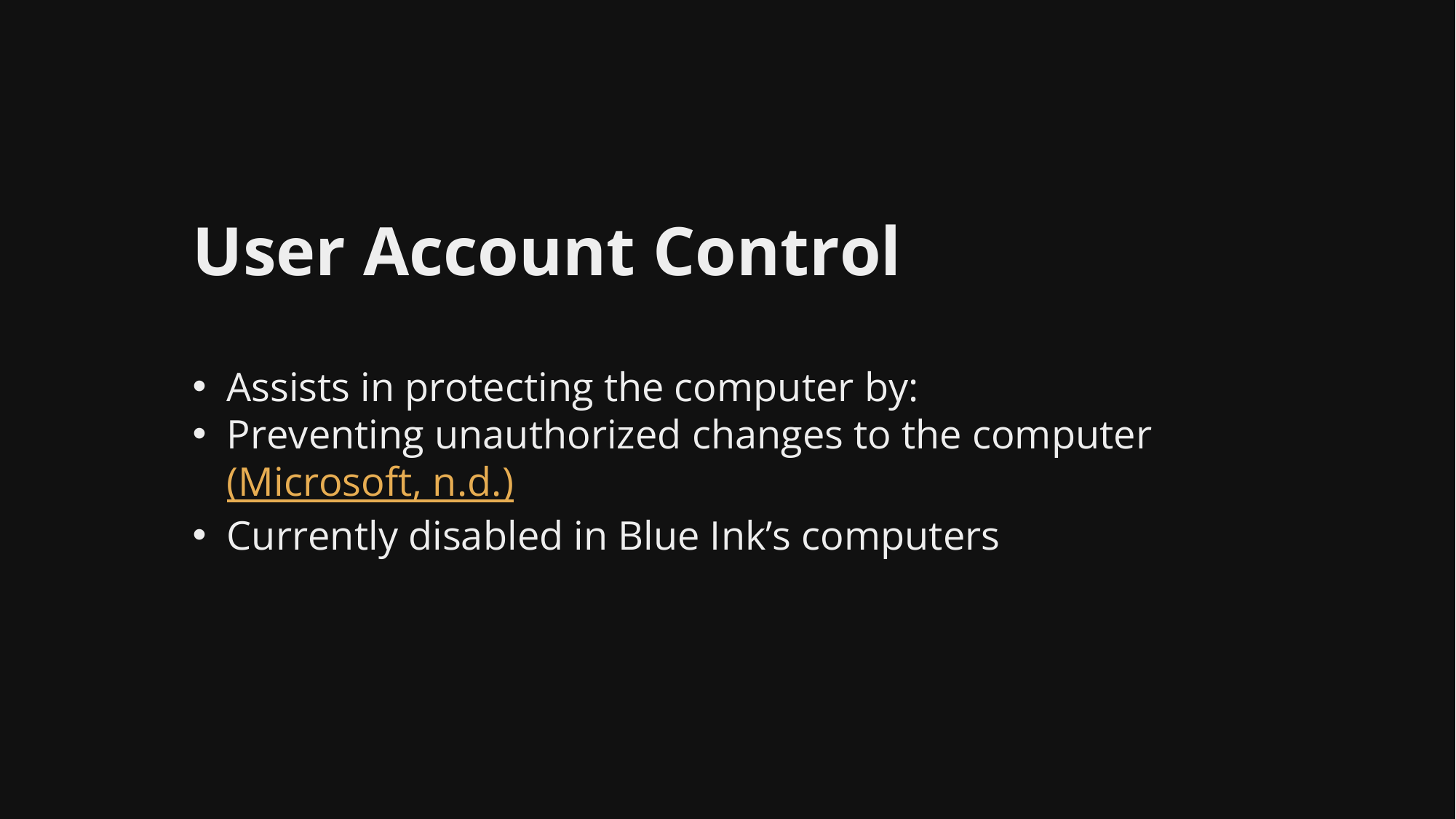

# User Account Control
separator
Assists in protecting the computer by:
Preventing unauthorized changes to the computer (Microsoft, n.d.)
Currently disabled in Blue Ink’s computers